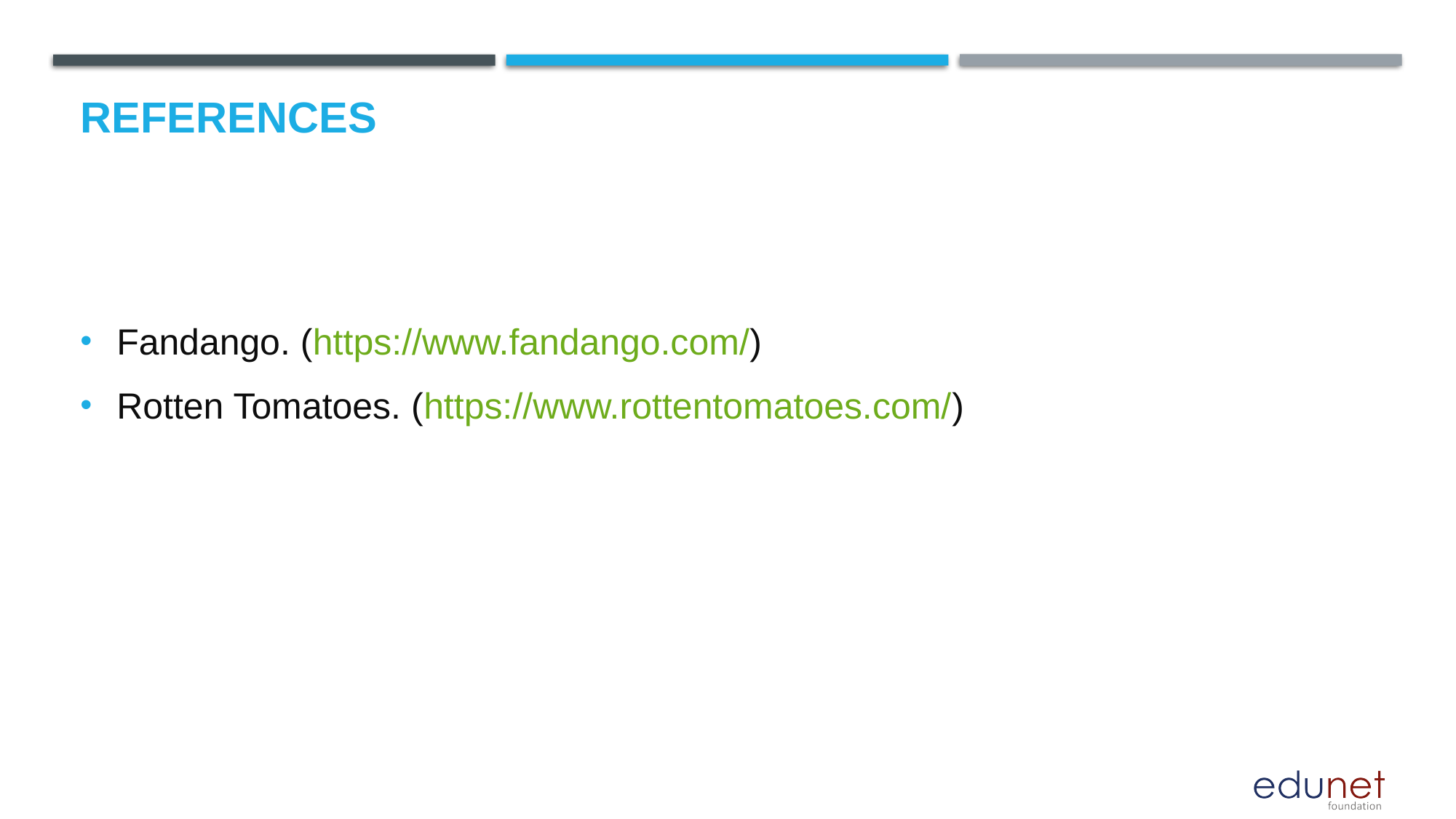

# References
Fandango. (https://www.fandango.com/)
Rotten Tomatoes. (https://www.rottentomatoes.com/)